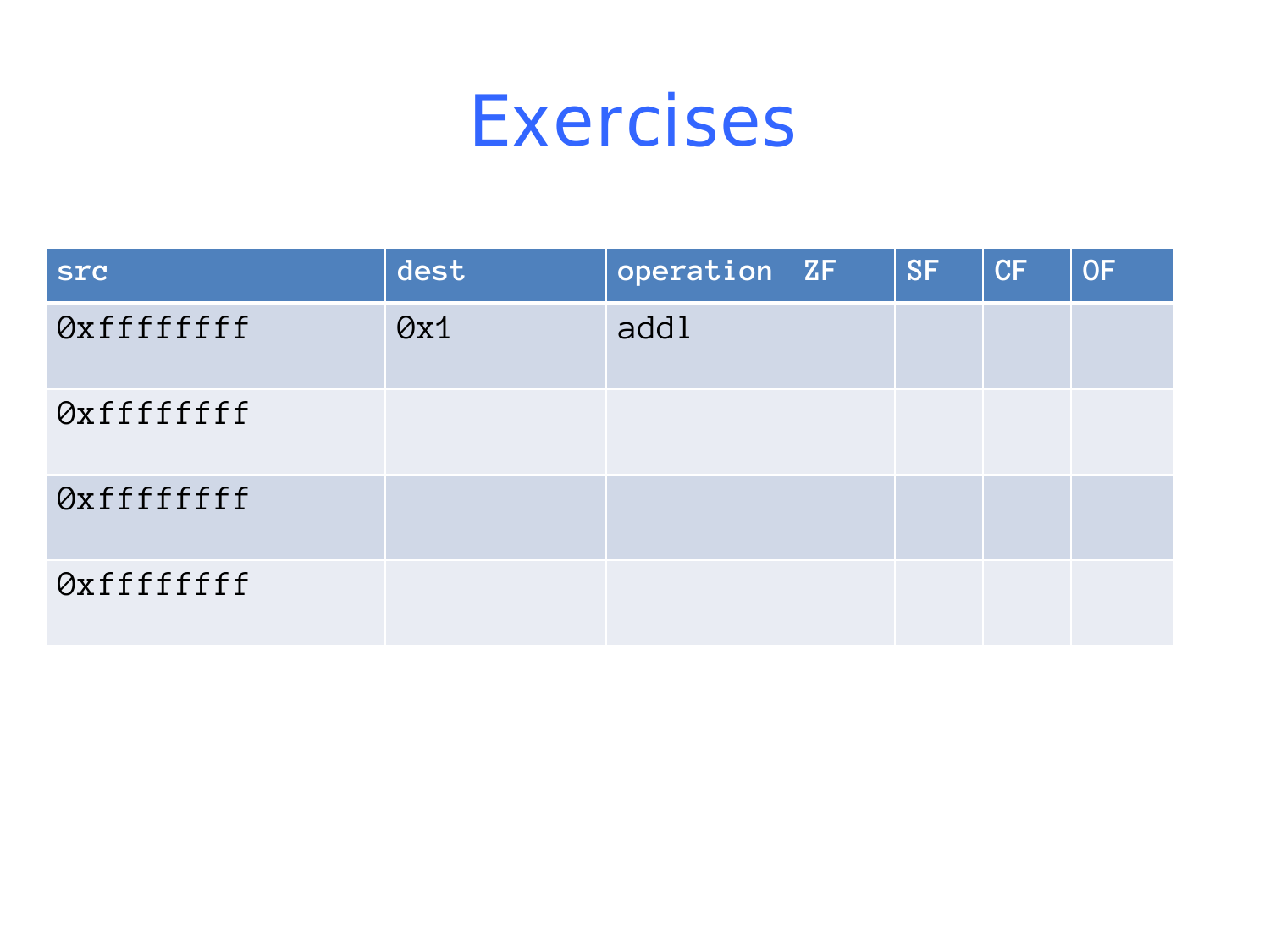

# Exercises

| src | dest | operation | ZF | SF | CF | OF |
| --- | --- | --- | --- | --- | --- | --- |
| 0xffffffff | 0x1 | addl |  |  |  |  |
| 0xffffffff |  |  |  |  |  |  |
| 0xffffffff |  |  |  |  |  |  |
| 0xffffffff |  |  |  |  |  |  |